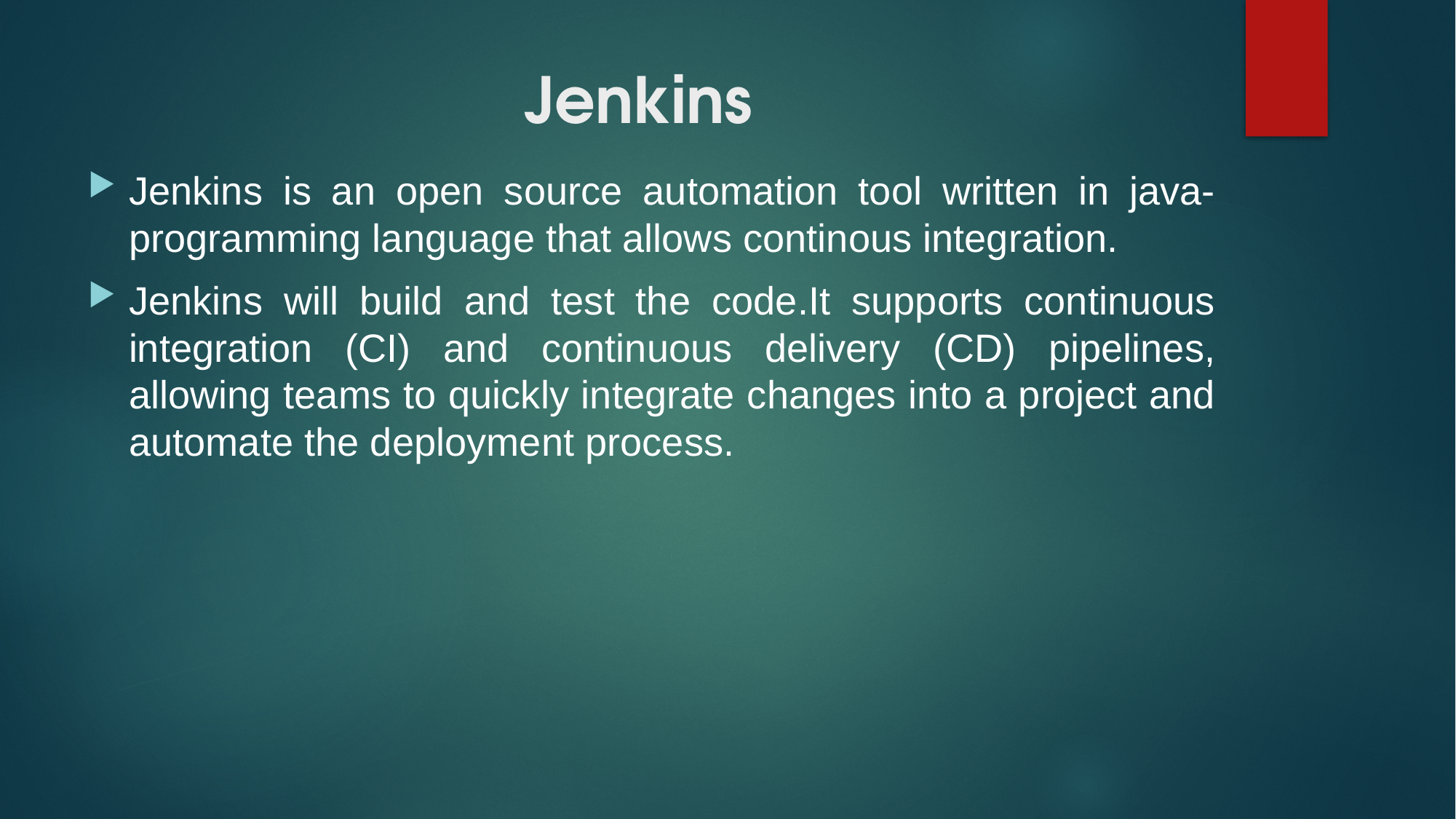

# Jenkins
Jenkins is an open source automation tool written in java-programming language that allows continous integration.
Jenkins will build and test the code.It supports continuous integration (CI) and continuous delivery (CD) pipelines, allowing teams to quickly integrate changes into a project and automate the deployment process.